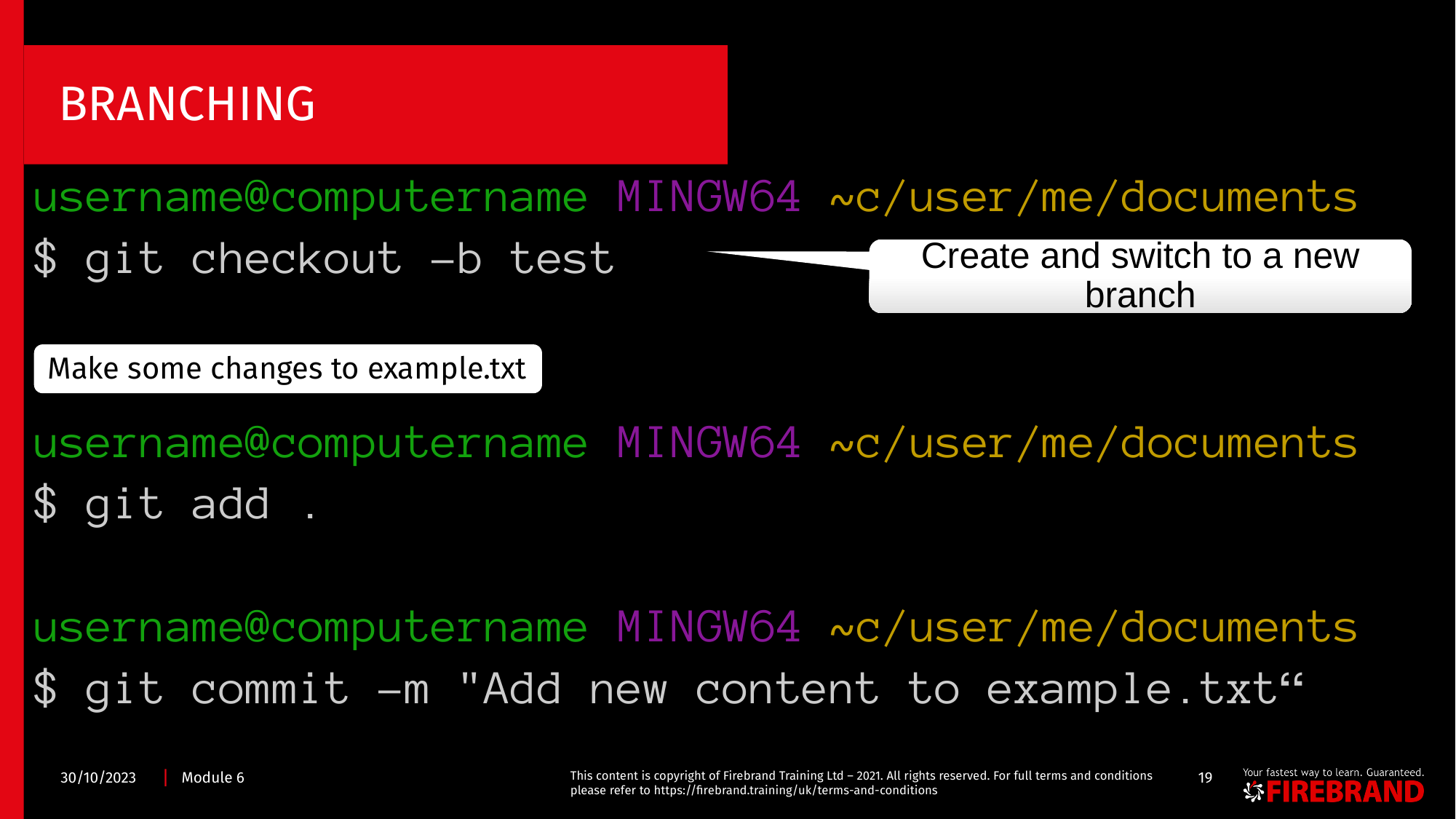

# Branching
username@computername MINGW64 ~c/user/me/documents
$ git checkout -b test

username@computername MINGW64 ~c/user/me/documents
$ git add .

username@computername MINGW64 ~c/user/me/documents
$ git commit -m "Add new content to example.txt“

Create and switch to a new branch
Make some changes to example.txt
30/10/2023
Module 6
19